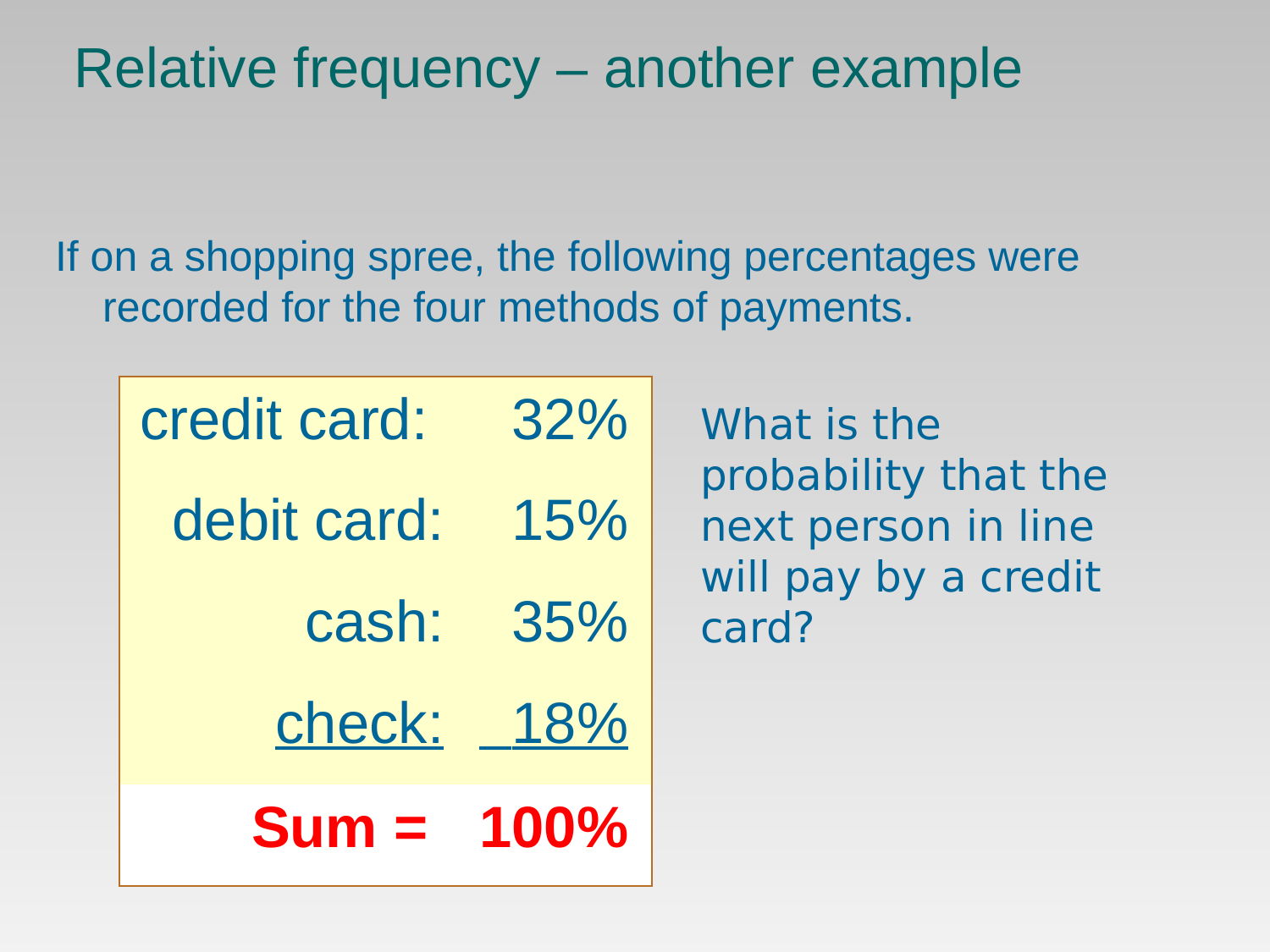

# Relative frequency – another example
If on a shopping spree, the following percentages were recorded for the four methods of payments.
| credit card: | 32% |
| --- | --- |
| debit card: | 15% |
| cash: | 35% |
| check: | 18% |
| Sum = | 100% |
What is the probability that the next person in line will pay by a credit card?